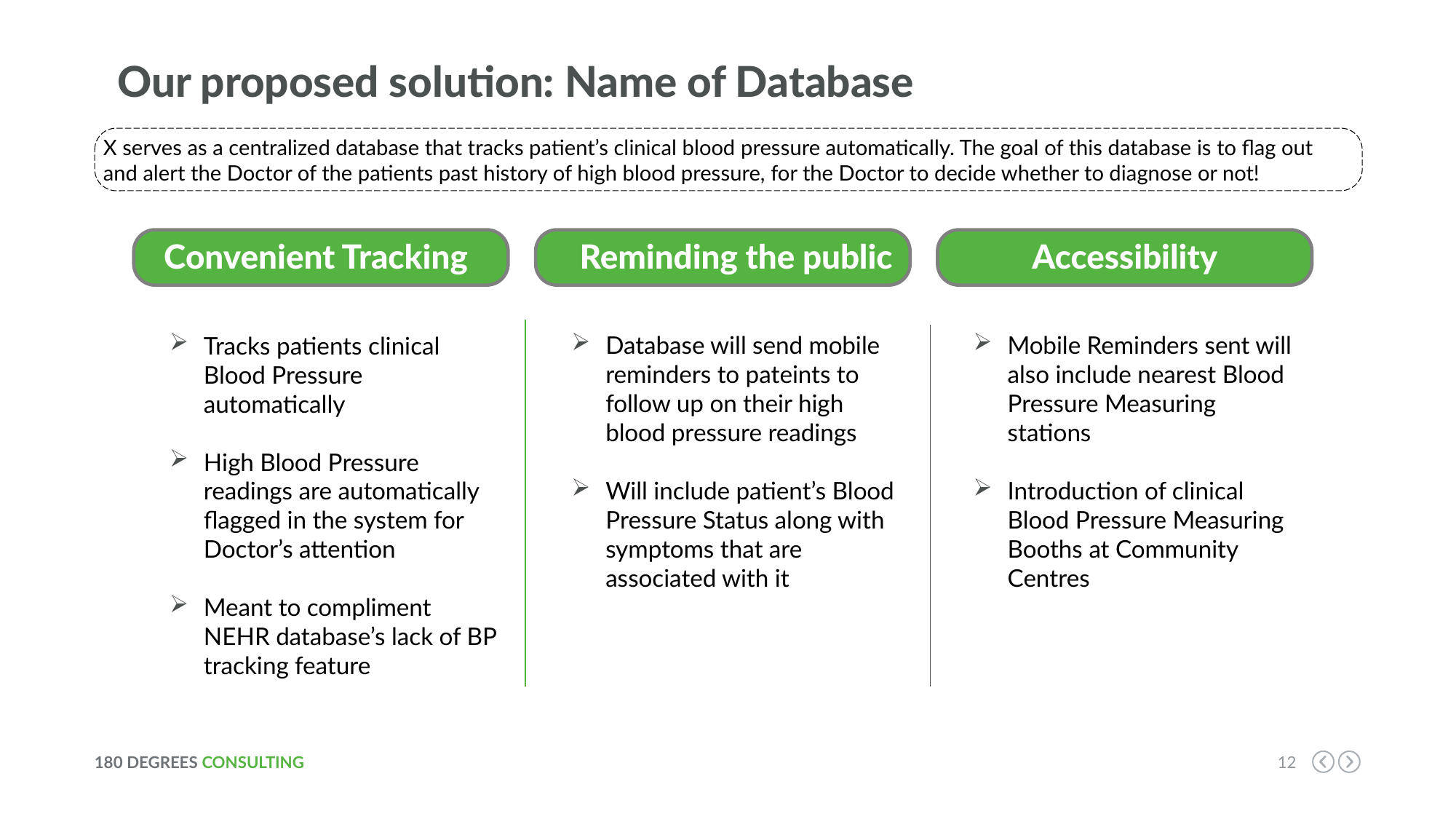

Our proposed solution: Name of Database
X serves as a centralized database that tracks patient’s clinical blood pressure automatically. The goal of this database is to flag out and alert the Doctor of the patients past history of high blood pressure, for the Doctor to decide whether to diagnose or not!
Convenient Tracking
Reminding the public
Accessibility
Mobile Reminders sent will also include nearest Blood Pressure Measuring stations

Introduction of clinical Blood Pressure Measuring Booths at Community Centres
Database will send mobile reminders to pateints to follow up on their high blood pressure readings

Will include patient’s Blood Pressure Status along with symptoms that are associated with it

Tracks patients clinical Blood Pressure automatically

High Blood Pressure readings are automatically flagged in the system for Doctor’s attention

Meant to compliment NEHR database’s lack of BP tracking feature